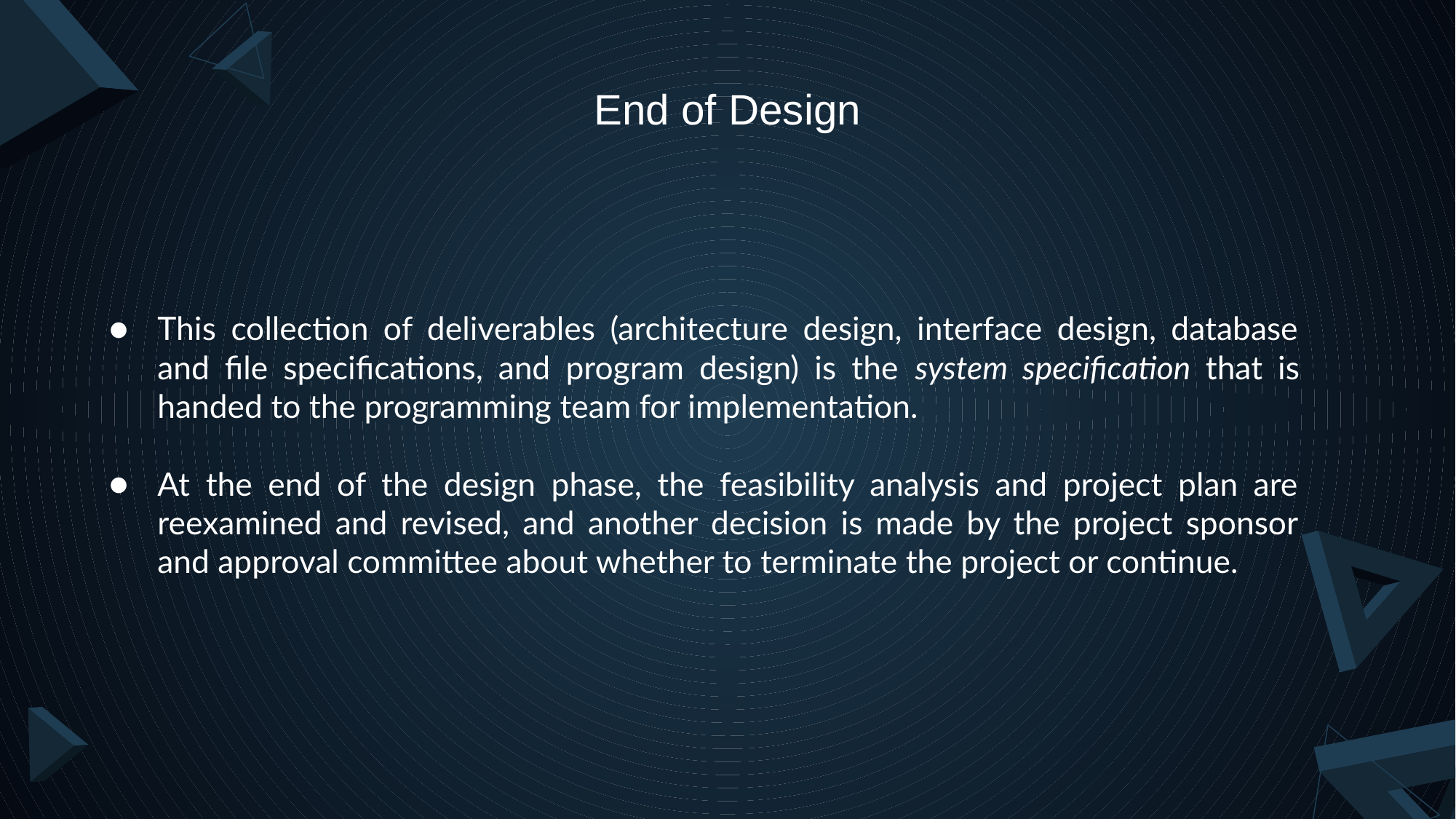

# End of Design
This collection of deliverables (architecture design, interface design, database and file specifications, and program design) is the system specification that is handed to the programming team for implementation.

At the end of the design phase, the feasibility analysis and project plan are reexamined and revised, and another decision is made by the project sponsor and approval committee about whether to terminate the project or continue.